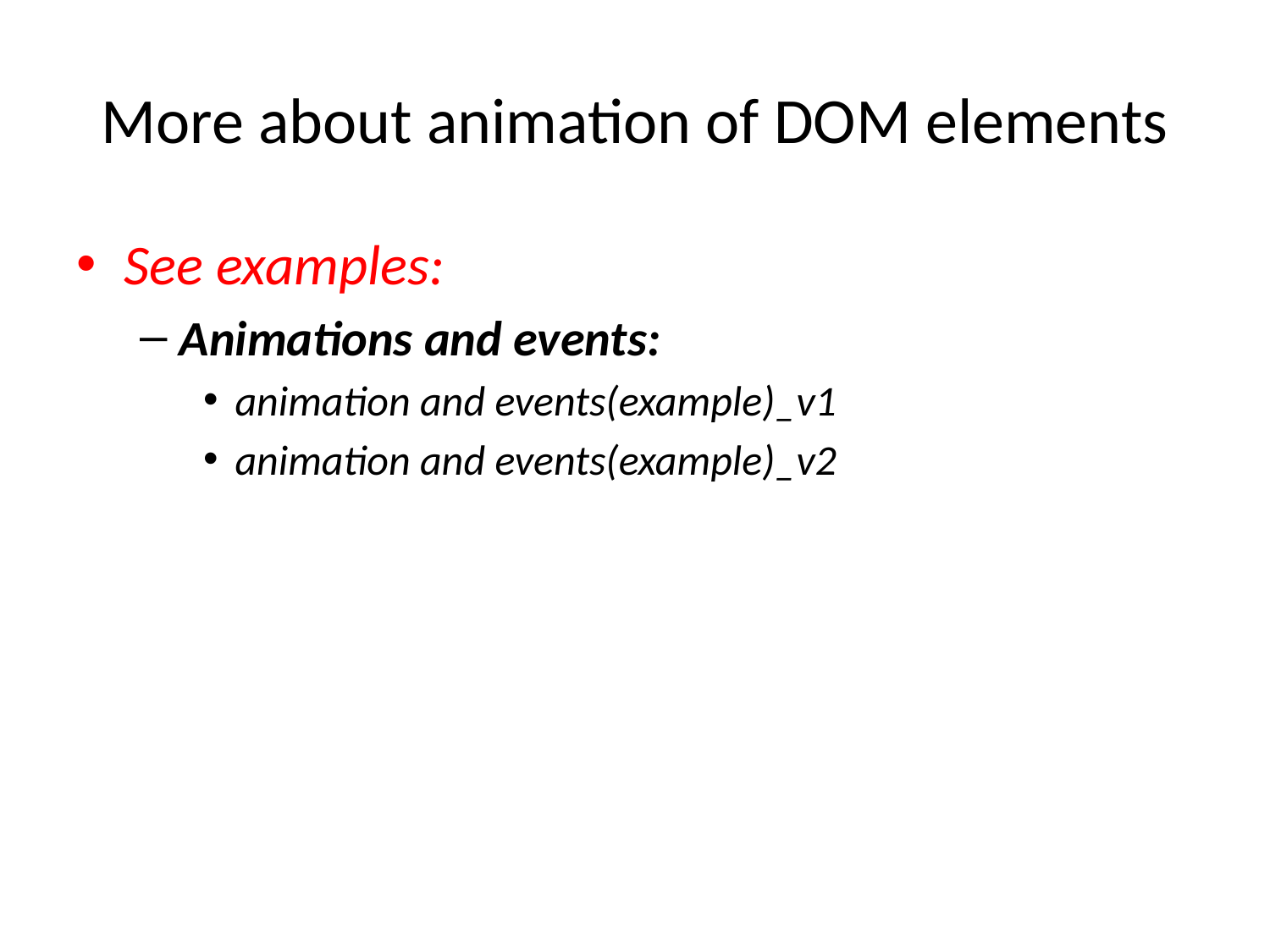

# More about animation of DOM elements
See examples:
Animations and events:
animation and events(example)_v1
animation and events(example)_v2